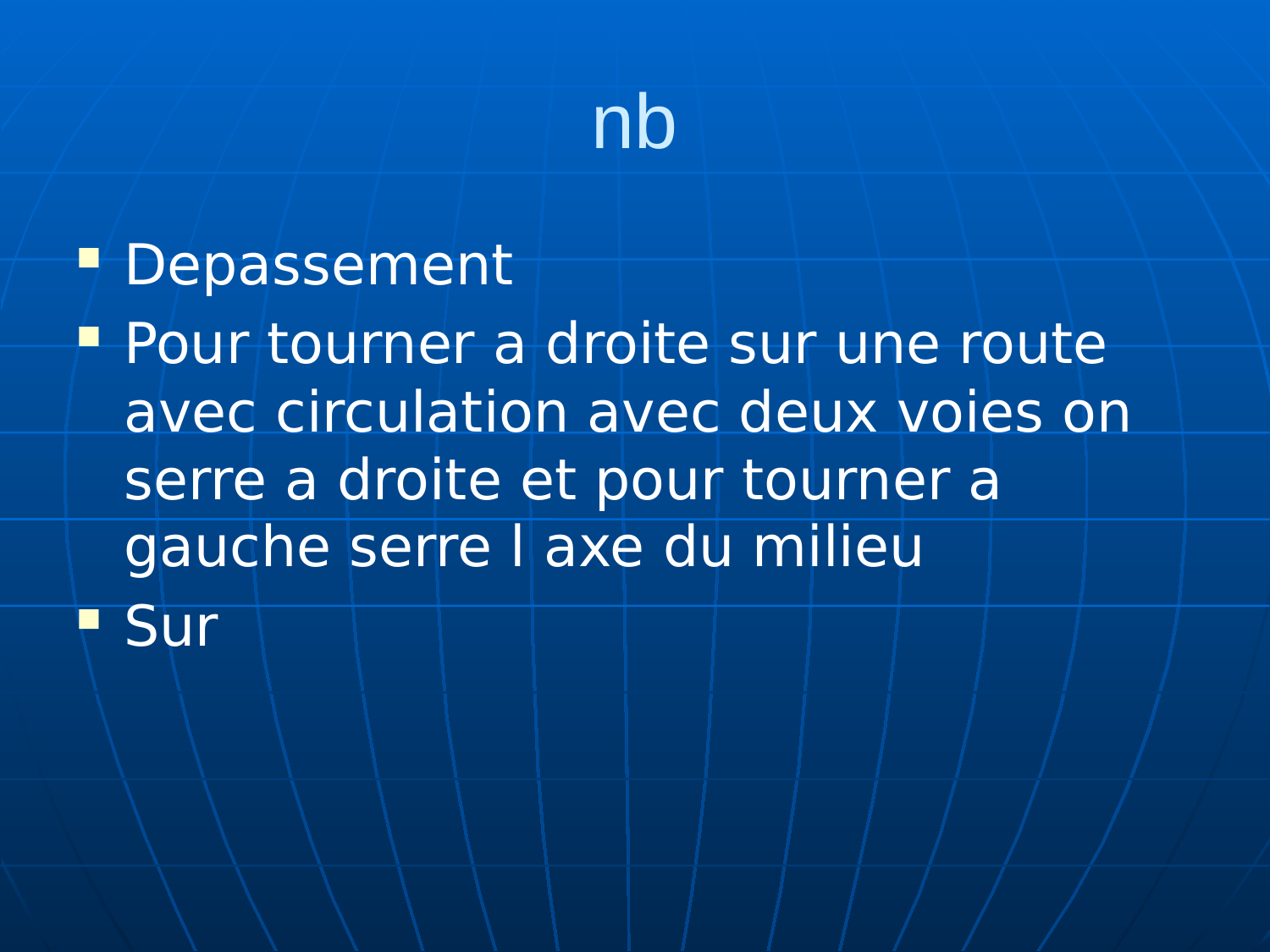

# nb
Depassement
Pour tourner a droite sur une route avec circulation avec deux voies on serre a droite et pour tourner a gauche serre l axe du milieu
Sur